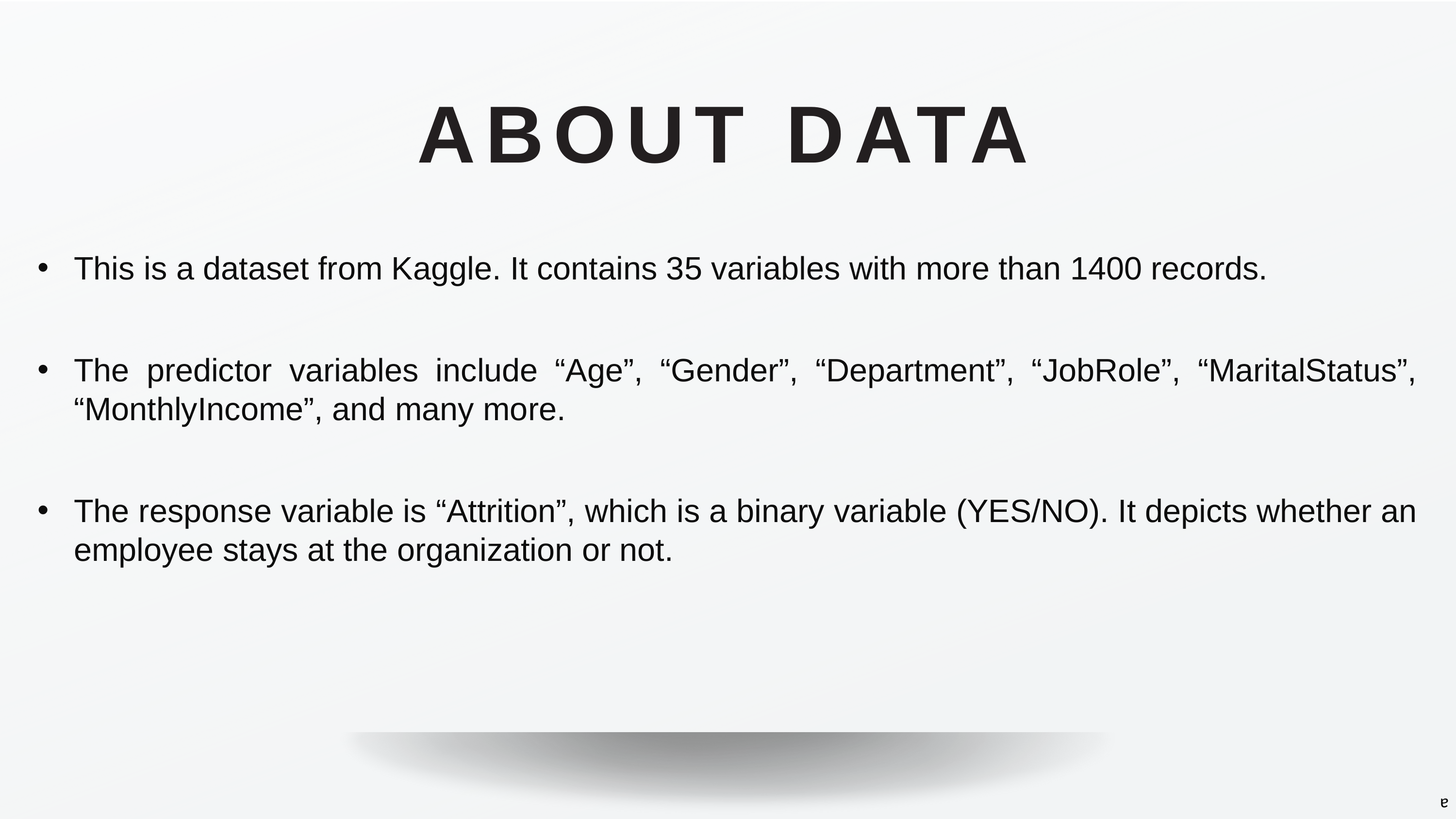

a
ABOUT DATA
This is a dataset from Kaggle. It contains 35 variables with more than 1400 records.

The predictor variables include “Age”, “Gender”, “Department”, “JobRole”, “MaritalStatus”, “MonthlyIncome”, and many more.

The response variable is “Attrition”, which is a binary variable (YES/NO). It depicts whether an employee stays at the organization or not.